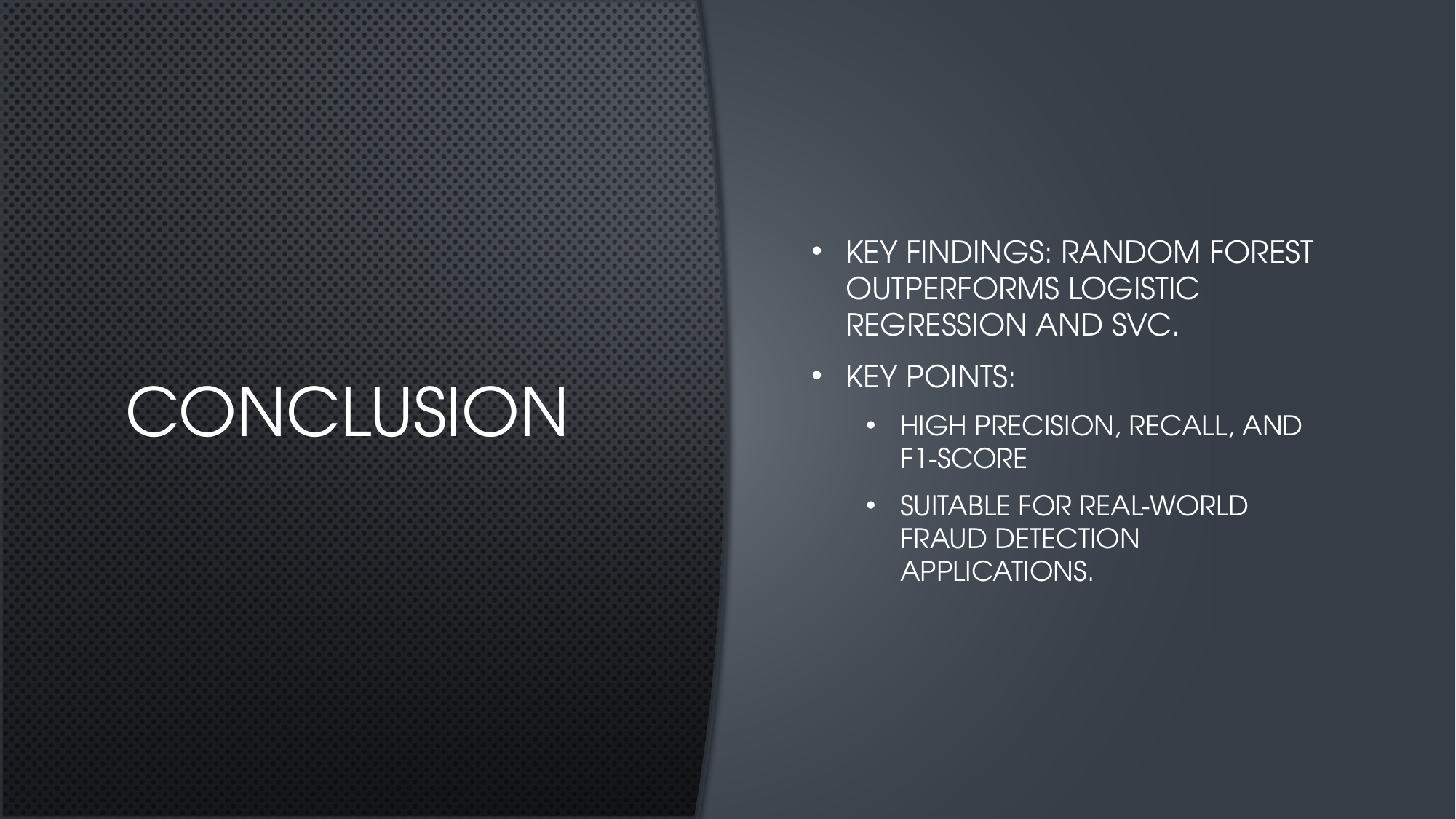

# Conclusion
Key Findings: Random Forest outperforms Logistic Regression and SVC.
Key points:
High precision, recall, and F1-score
Suitable for real-world fraud detection applications.